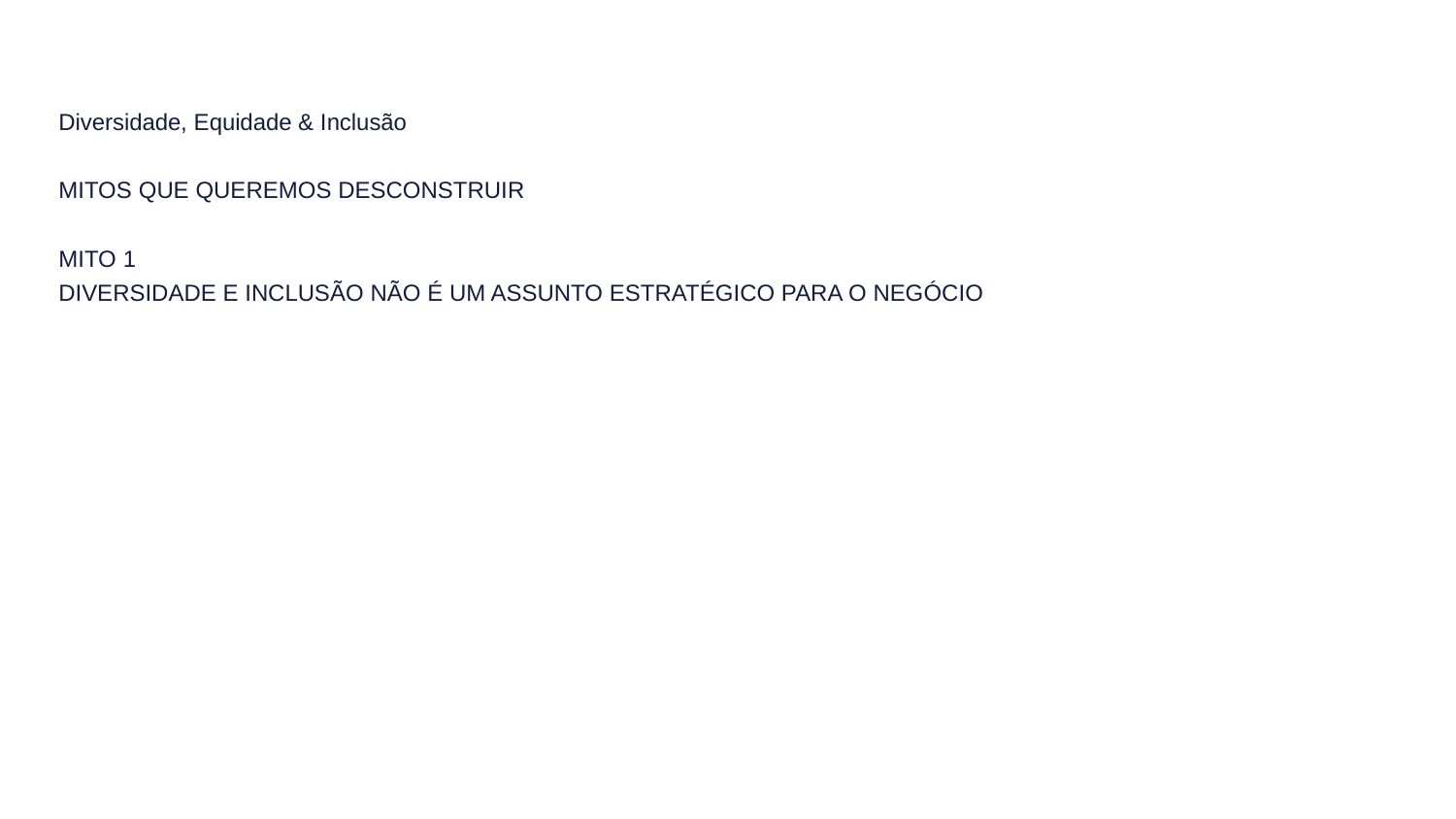

Diversidade, Equidade & Inclusão

MITOS QUE QUEREMOS DESCONSTRUIR

MITO 1
DIVERSIDADE E INCLUSÃO NÃO É UM ASSUNTO ESTRATÉGICO PARA O NEGÓCIO